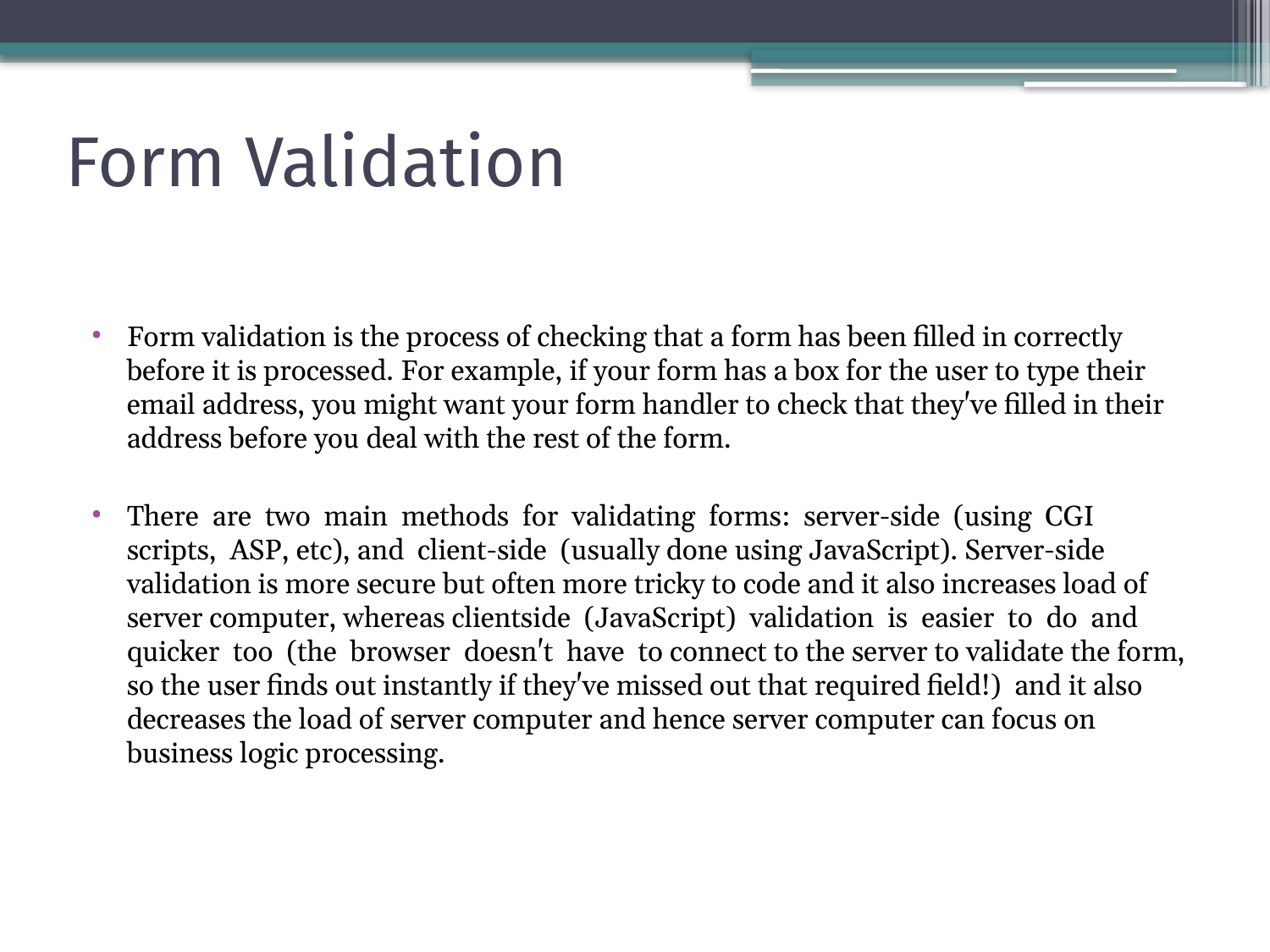

# Form Validation
Form validation is the process of checking that a form has been filled in correctly before it is processed. For example, if your form has a box for the user to type their email address, you might want your form handler to check that they've filled in their address before you deal with the rest of the form.

There  are  two  main  methods  for  validating  forms:  server-side  (using  CGI  scripts,  ASP, etc), and  client-side  (usually done using JavaScript). Server-side validation is more secure but often more tricky to code and it also increases load of server computer, whereas clientside  (JavaScript)  validation  is  easier  to  do  and  quicker  too  (the  browser  doesn't  have  to connect to the server to validate the form, so the user finds out instantly if they've missed out that required field!)  and it also decreases the load of server computer and hence server computer can focus on business logic processing.